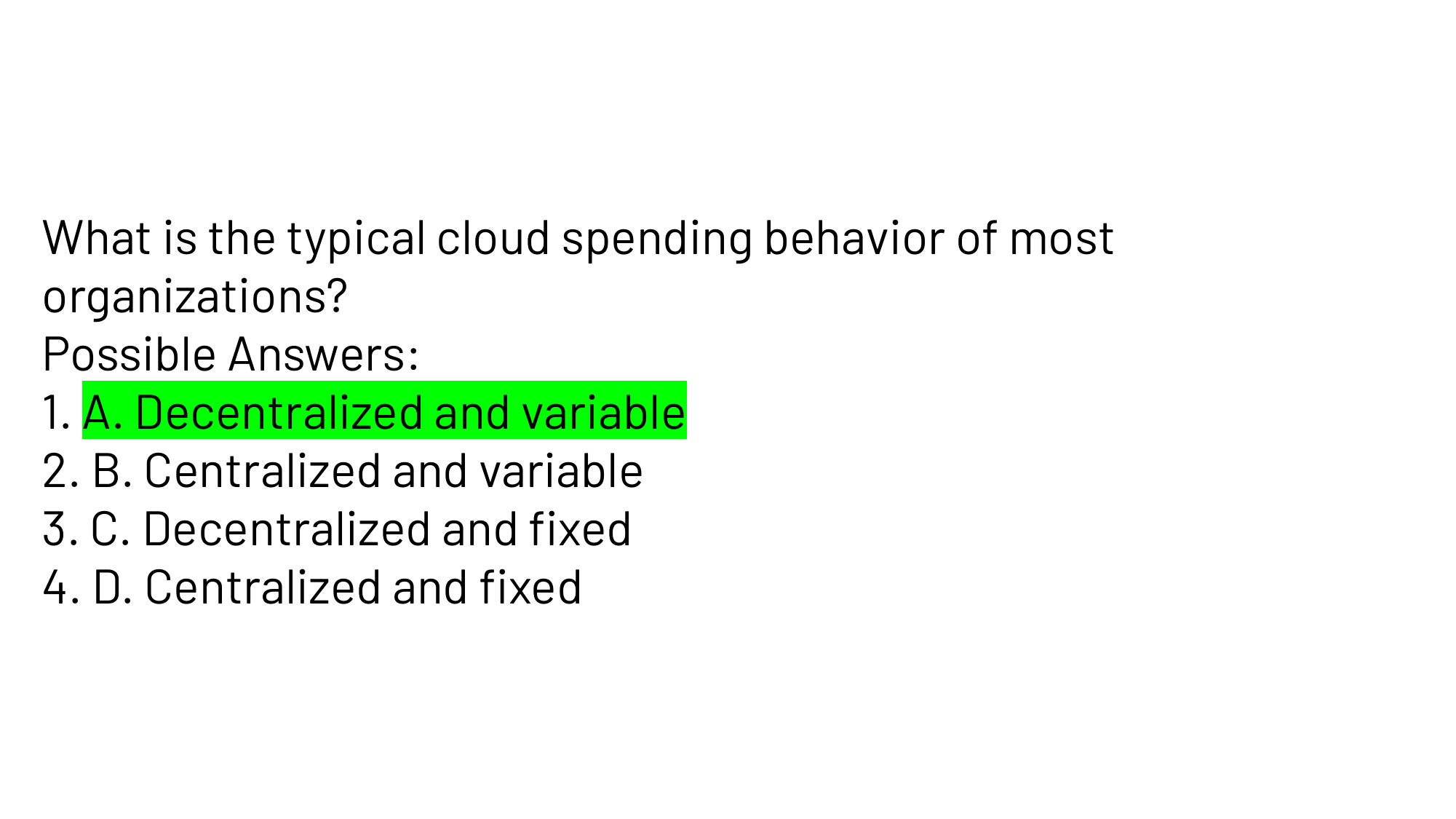

What is the typical cloud spending behavior of most organizations?
Possible Answers:
1. A. Decentralized and variable
2. B. Centralized and variable
3. C. Decentralized and fixed
4. D. Centralized and fixed